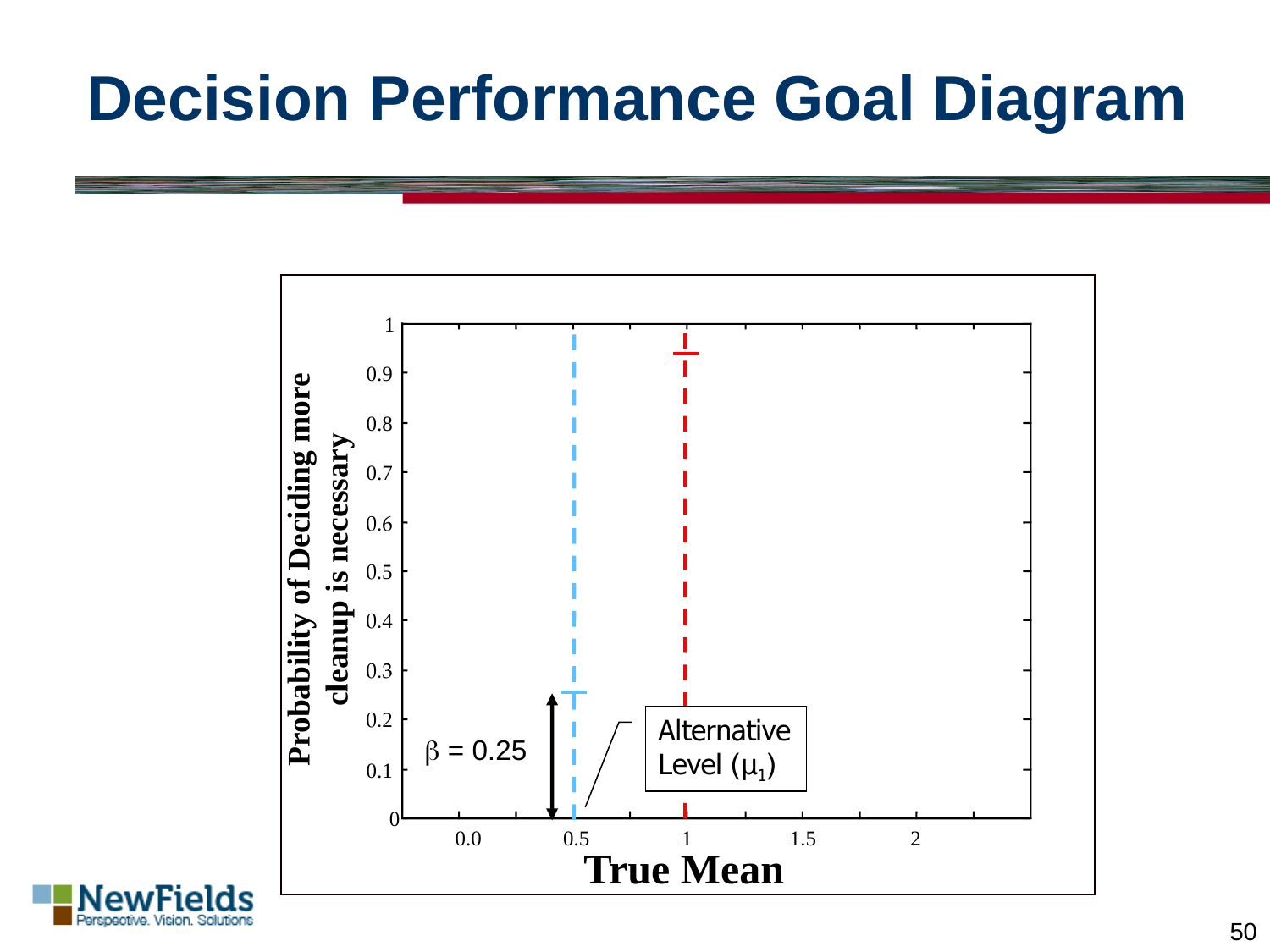

# Decision Performance Goal Diagram

1

0.9

0.8

0.7

0.6

Probability of Deciding more
cleanup is necessary
0.5

0.4

0.3

0.2

β = 0.25
0.1

 0

0.0
0.5
1
1.5
2
True Mean

Alternative
Level (µ1)
50